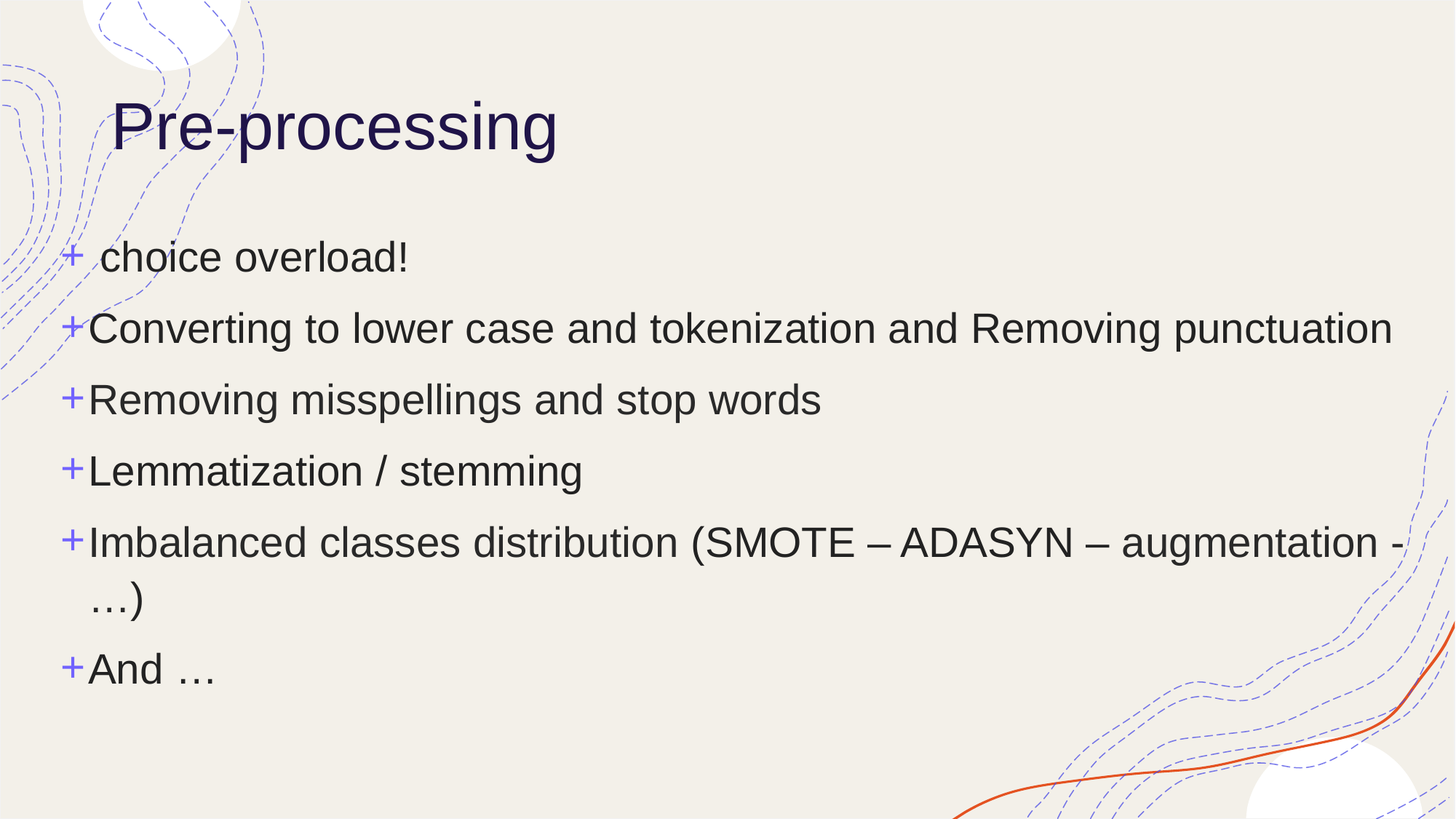

# Pre-processing
 choice overload!
Converting to lower case and tokenization and Removing punctuation
Removing misspellings and stop words
Lemmatization / stemming
Imbalanced classes distribution (SMOTE – ADASYN – augmentation -  …)
And …